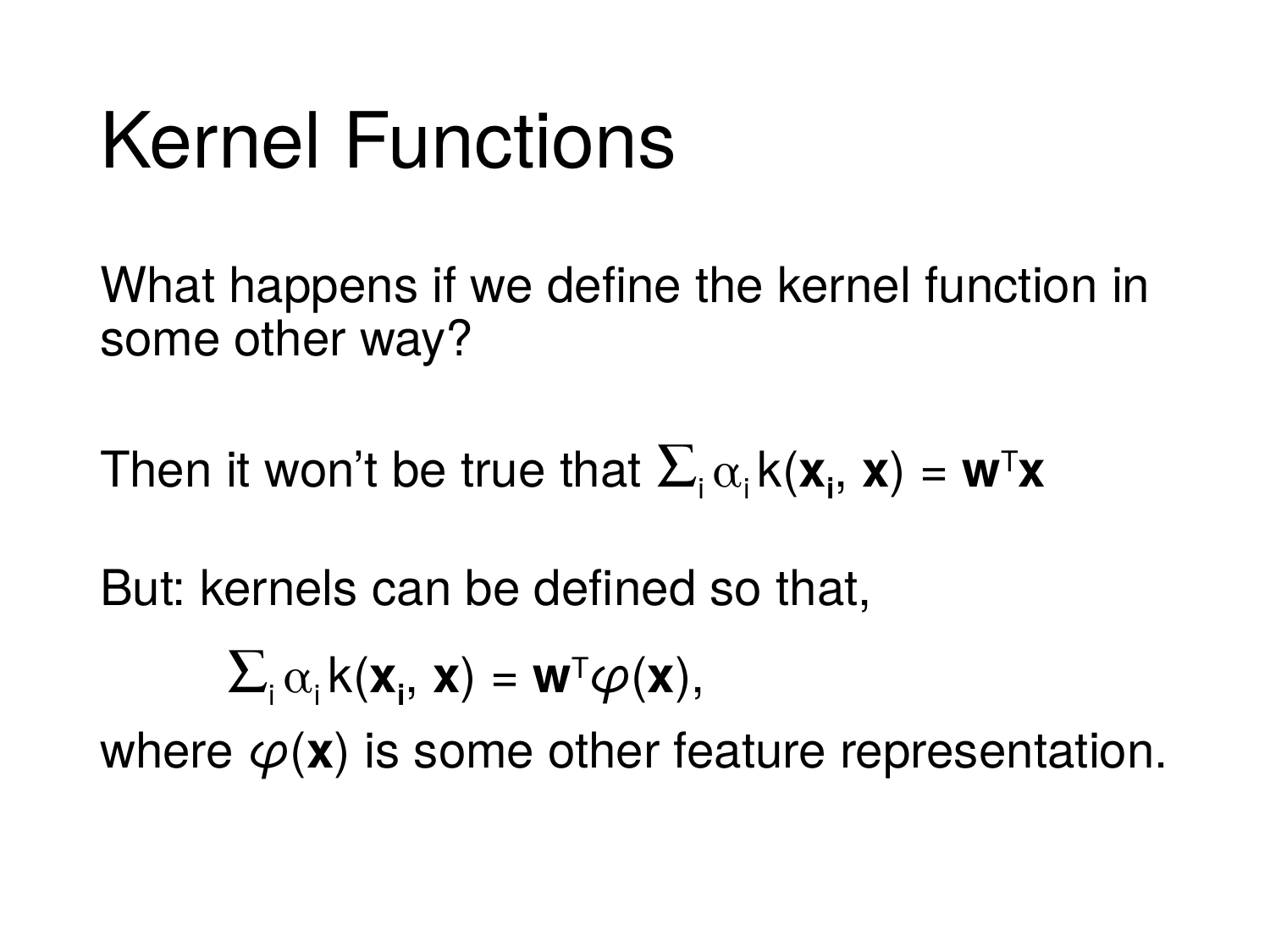

# Kernel Functions
What happens if we define the kernel function in some other way?

Then it won’t be true that Σi αi k(xi, x) = wTx

But: kernels can be defined so that,
	Σi αi k(xi, x) = wTφ(x),
where φ(x) is some other feature representation.